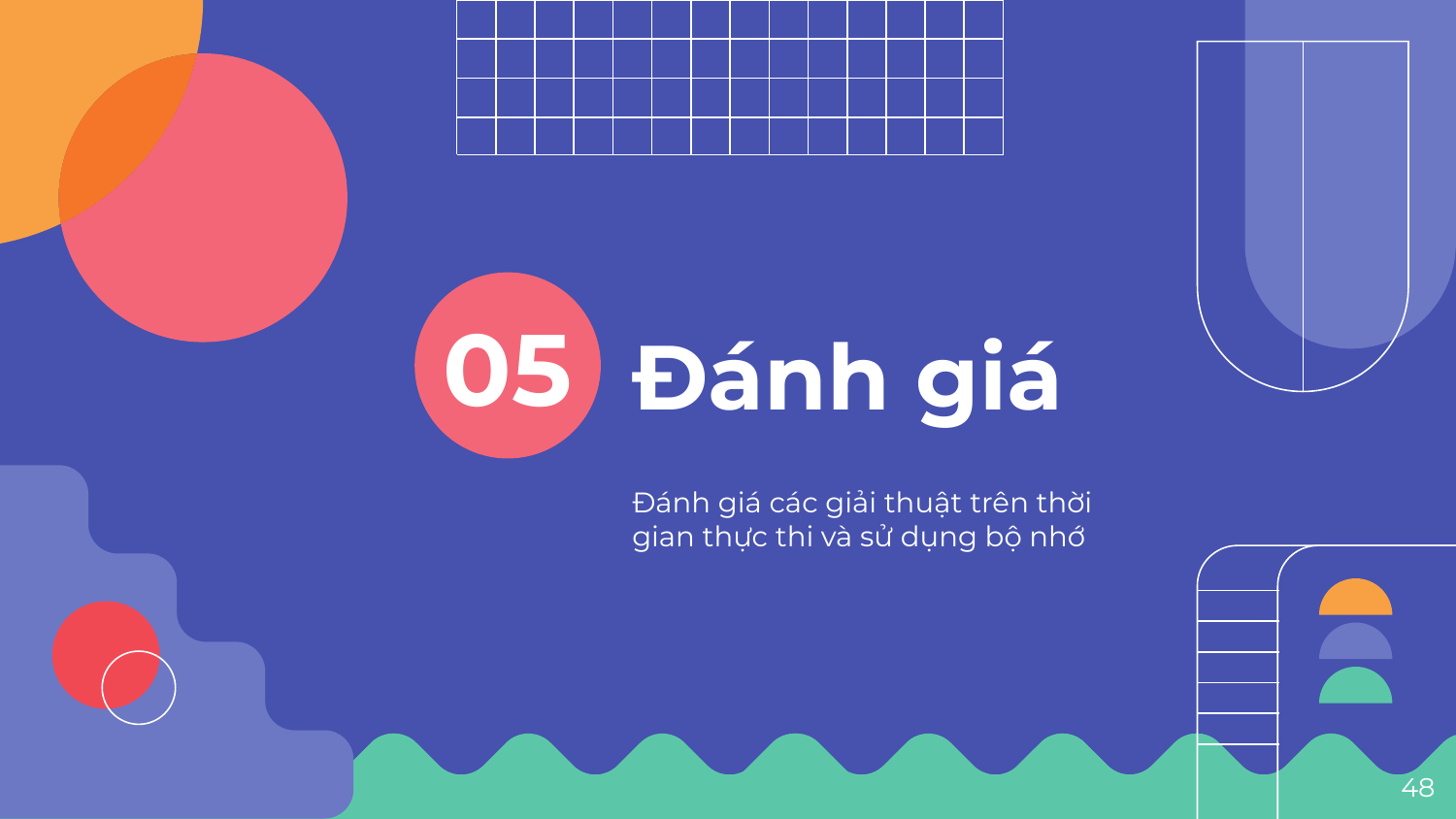

# Đánh giá

05
Đánh giá các giải thuật trên thời gian thực thi và sử dụng bộ nhớ

48